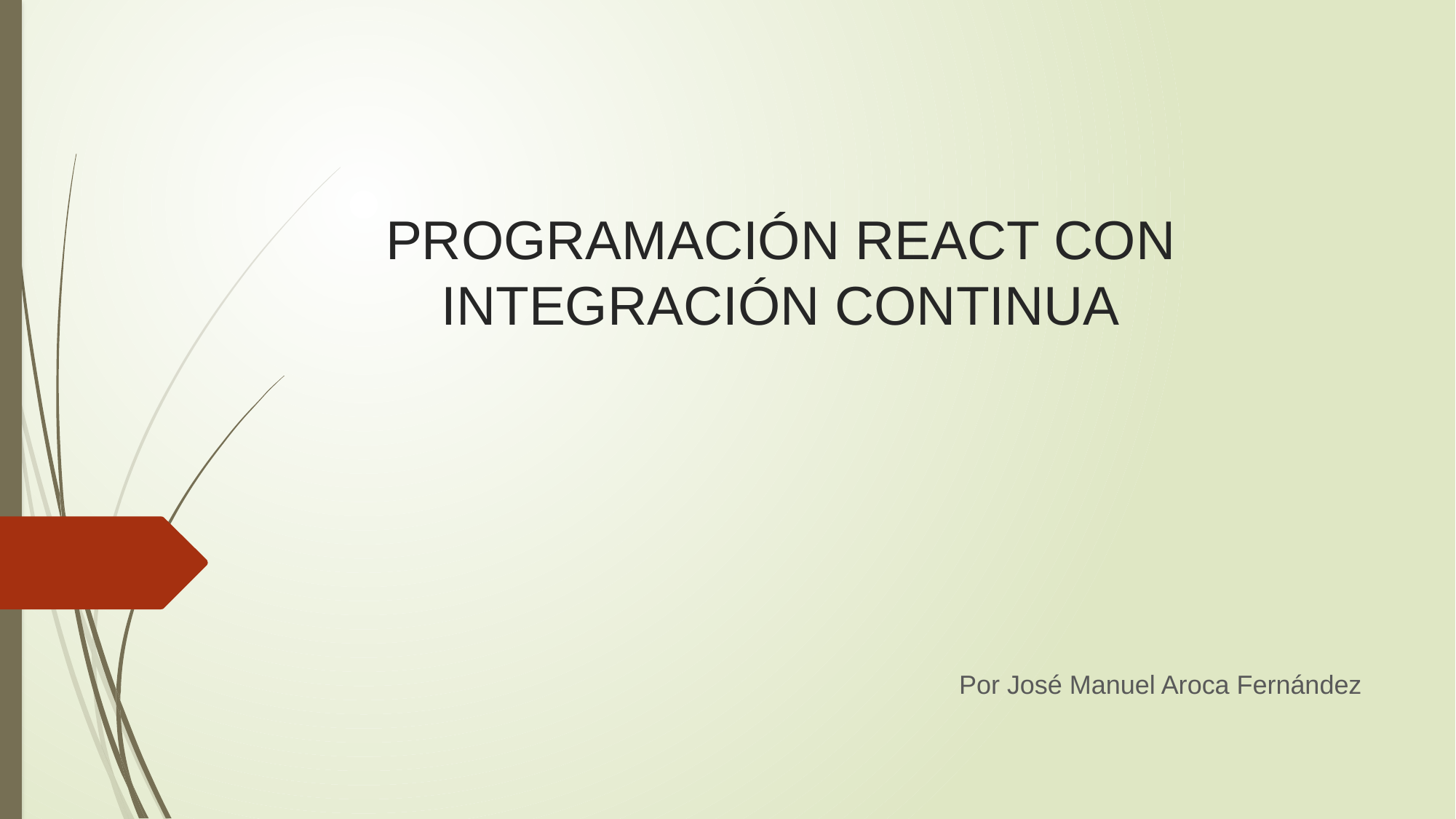

# PROGRAMACIÓN REACT CON INTEGRACIÓN CONTINUA

Por José Manuel Aroca Fernández